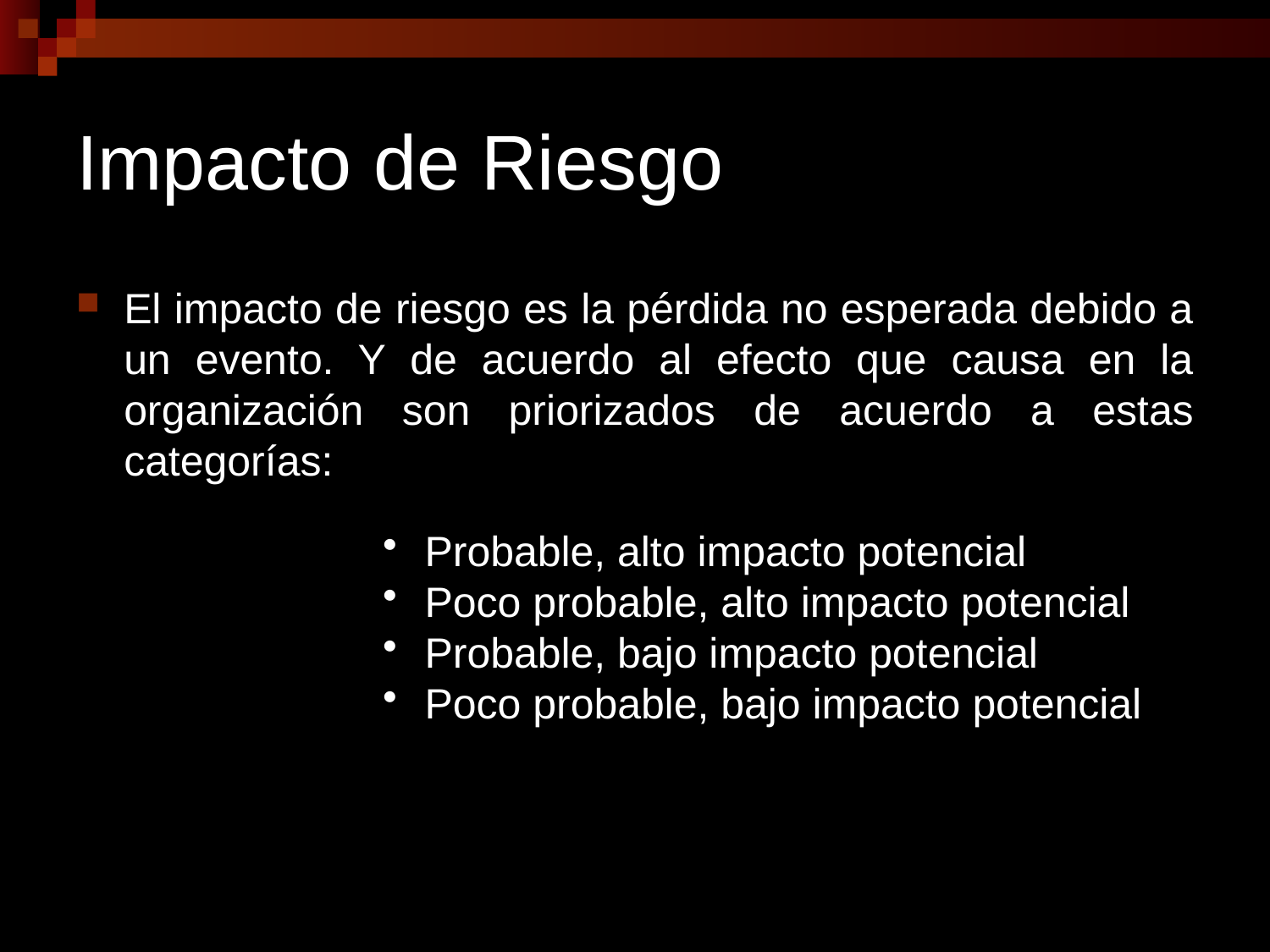

# Impacto de Riesgo
El impacto de riesgo es la pérdida no esperada debido a un evento. Y de acuerdo al efecto que causa en la organización son priorizados de acuerdo a estas categorías:
 Probable, alto impacto potencial
 Poco probable, alto impacto potencial
 Probable, bajo impacto potencial
 Poco probable, bajo impacto potencial